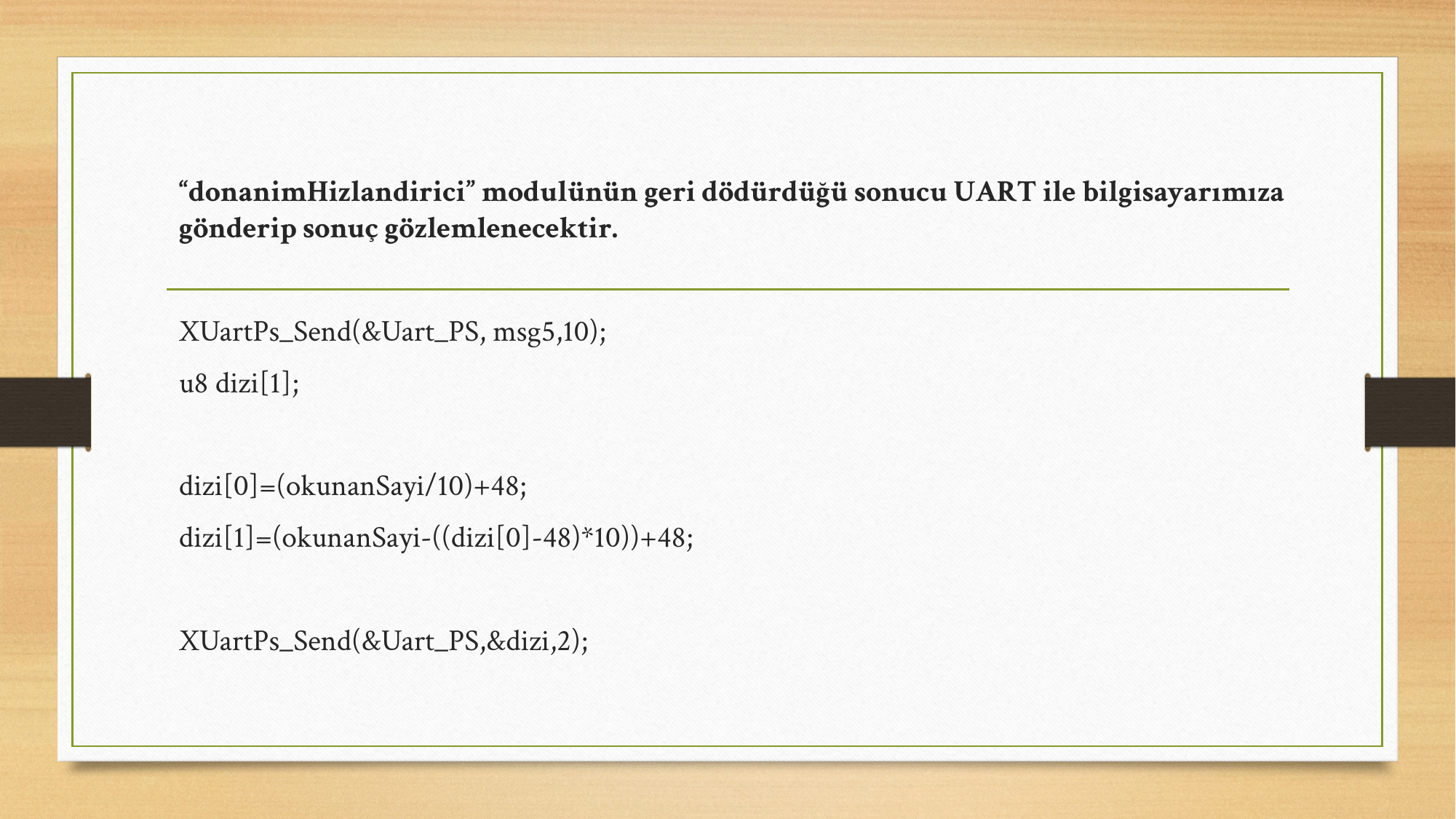

“donanimHizlandirici” modulünün geri dödürdüğü sonucu UART ile bilgisayarımıza gönderip sonuç gözlemlenecektir.

XUartPs_Send(&Uart_PS, msg5,10);
u8 dizi[1];

dizi[0]=(okunanSayi/10)+48;
dizi[1]=(okunanSayi-((dizi[0]-48)*10))+48;

XUartPs_Send(&Uart_PS,&dizi,2);